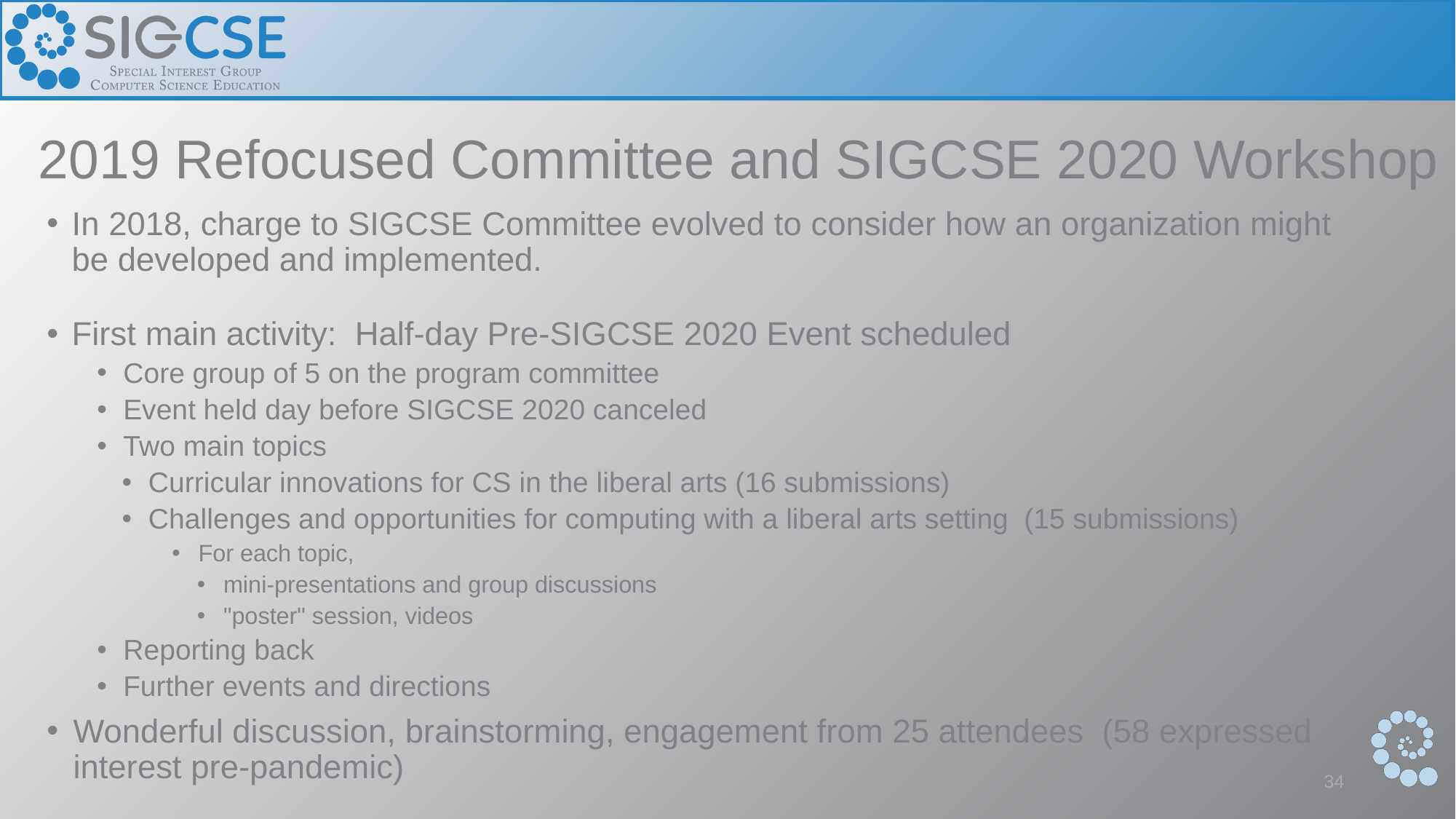

# 2019 Refocused Committee and SIGCSE 2020 Workshop
In 2018, charge to SIGCSE Committee evolved to consider how an organization might be developed and implemented.

First main activity:  Half-day Pre-SIGCSE 2020 Event scheduled
Core group of 5 on the program committee
Event held day before SIGCSE 2020 canceled
Two main topics
Curricular innovations for CS in the liberal arts (16 submissions)
Challenges and opportunities for computing with a liberal arts setting  (15 submissions)
For each topic,
mini-presentations and group discussions
"poster" session, videos
Reporting back
Further events and directions
Wonderful discussion, brainstorming, engagement from 25 attendees  (58 expressed interest pre-pandemic)
34